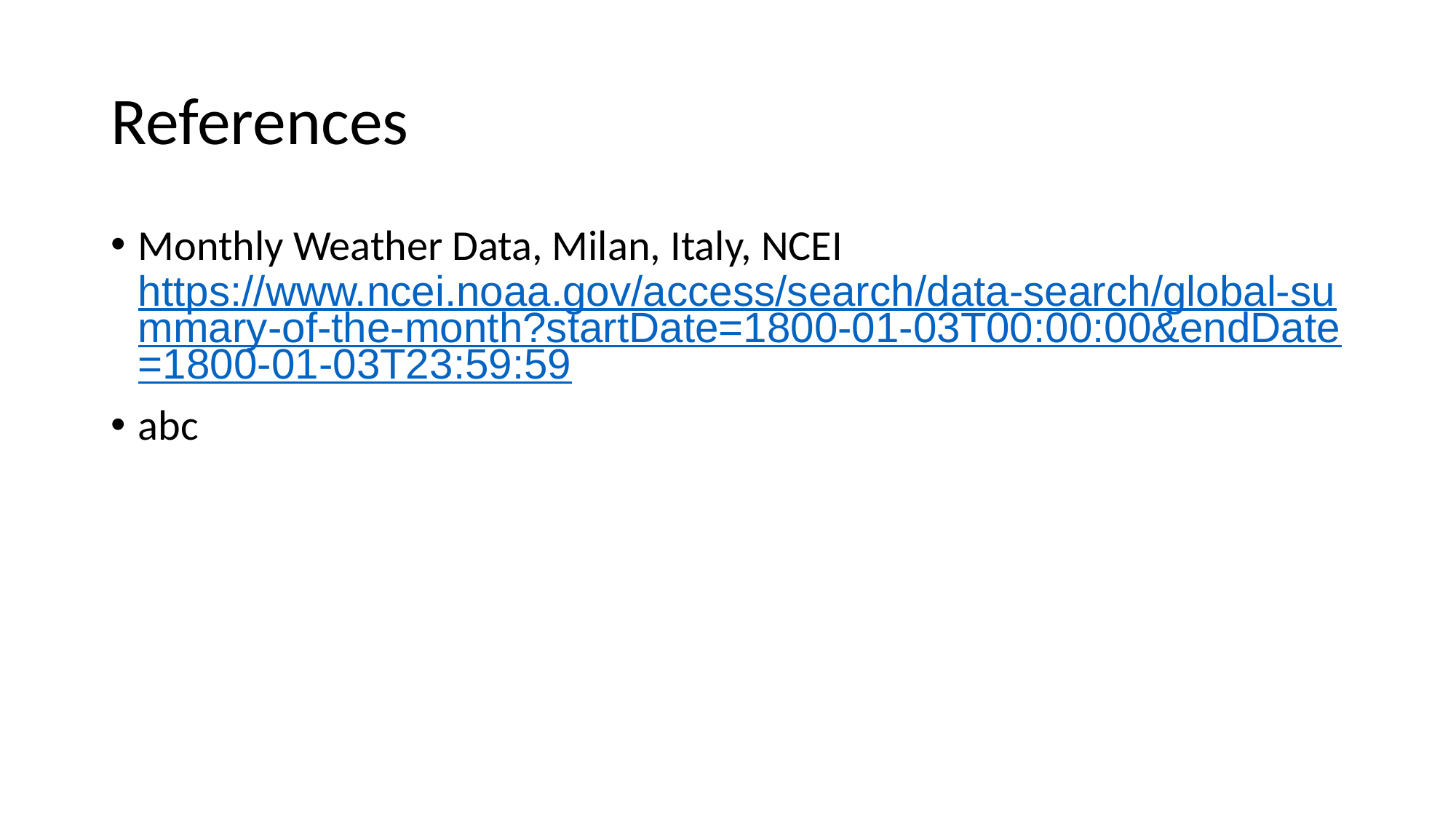

# References
Monthly Weather Data, Milan, Italy, NCEI  https://www.ncei.noaa.gov/access/search/data-search/global-summary-of-the-month?startDate=1800-01-03T00:00:00&endDate=1800-01-03T23:59:59
abc